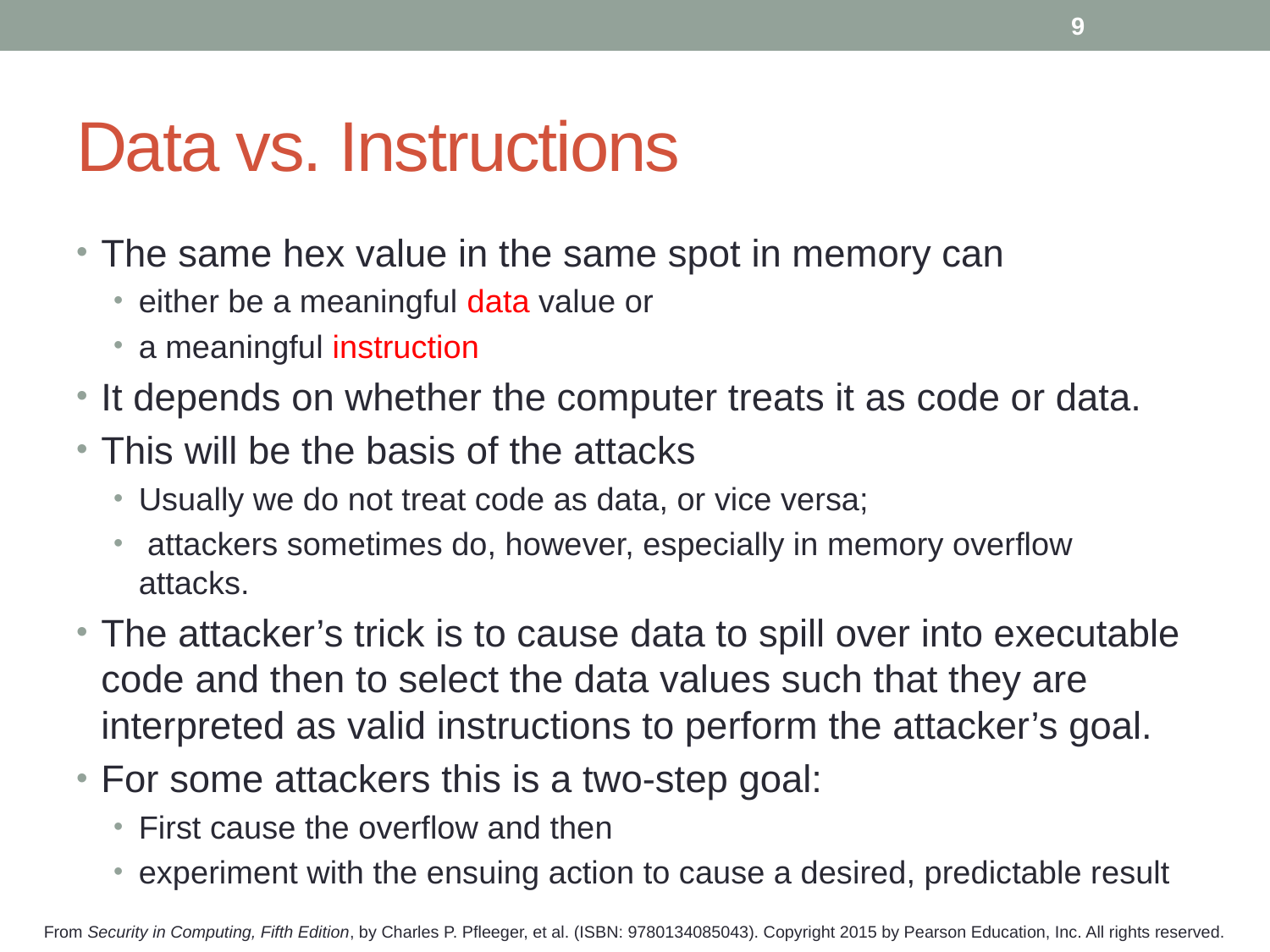

9
# Data vs. Instructions
The same hex value in the same spot in memory can
either be a meaningful data value or
a meaningful instruction
It depends on whether the computer treats it as code or data.
This will be the basis of the attacks
Usually we do not treat code as data, or vice versa;
 attackers sometimes do, however, especially in memory overflow attacks.
The attacker’s trick is to cause data to spill over into executable code and then to select the data values such that they are interpreted as valid instructions to perform the attacker’s goal.
For some attackers this is a two-step goal:
First cause the overflow and then
experiment with the ensuing action to cause a desired, predictable result
From Security in Computing, Fifth Edition, by Charles P. Pfleeger, et al. (ISBN: 9780134085043). Copyright 2015 by Pearson Education, Inc. All rights reserved.